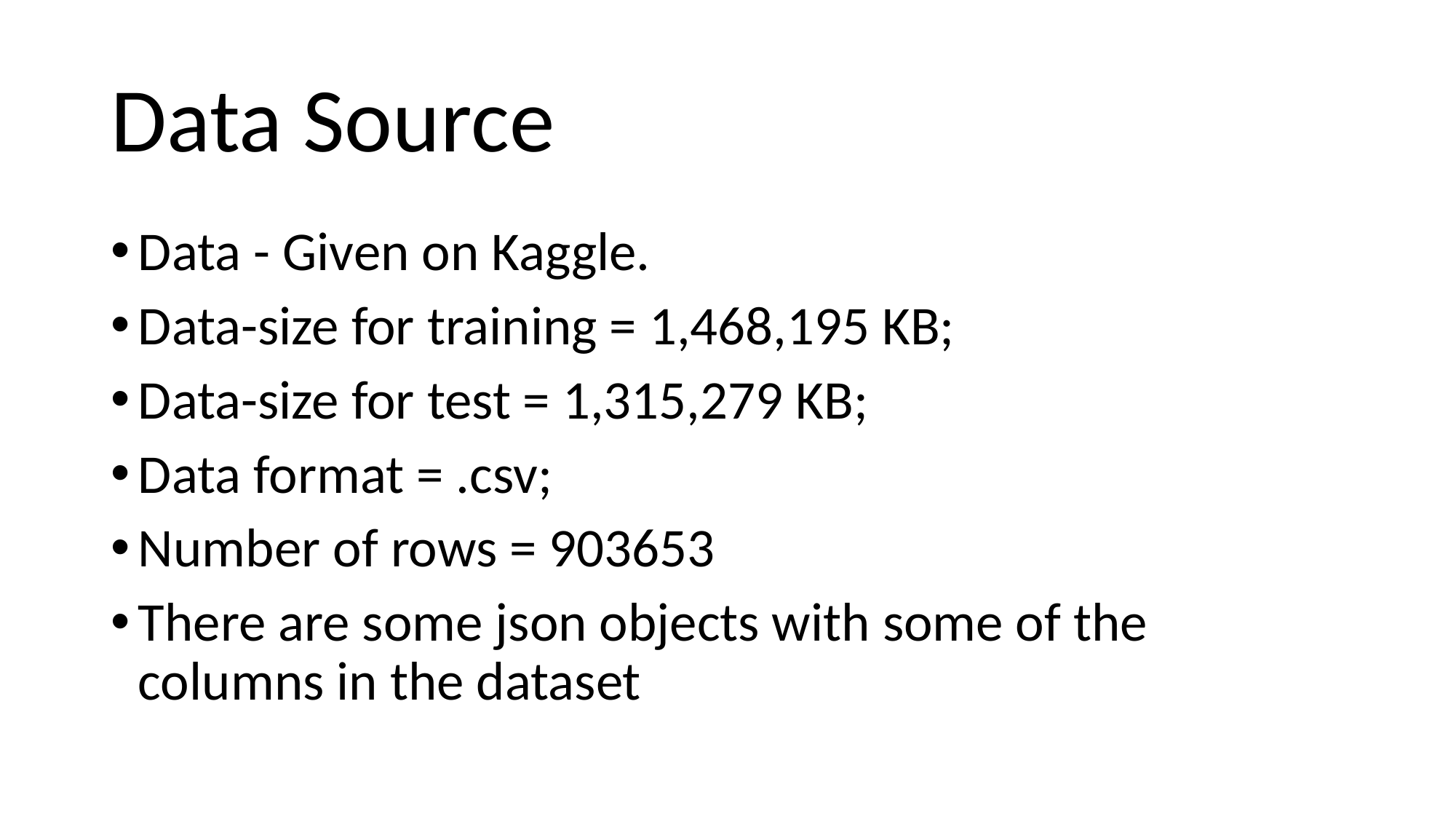

# Data Source
Data - Given on Kaggle.
Data-size for training = 1,468,195 KB;
Data-size for test = 1,315,279 KB;
Data format = .csv;
Number of rows = 903653
There are some json objects with some of the columns in the dataset